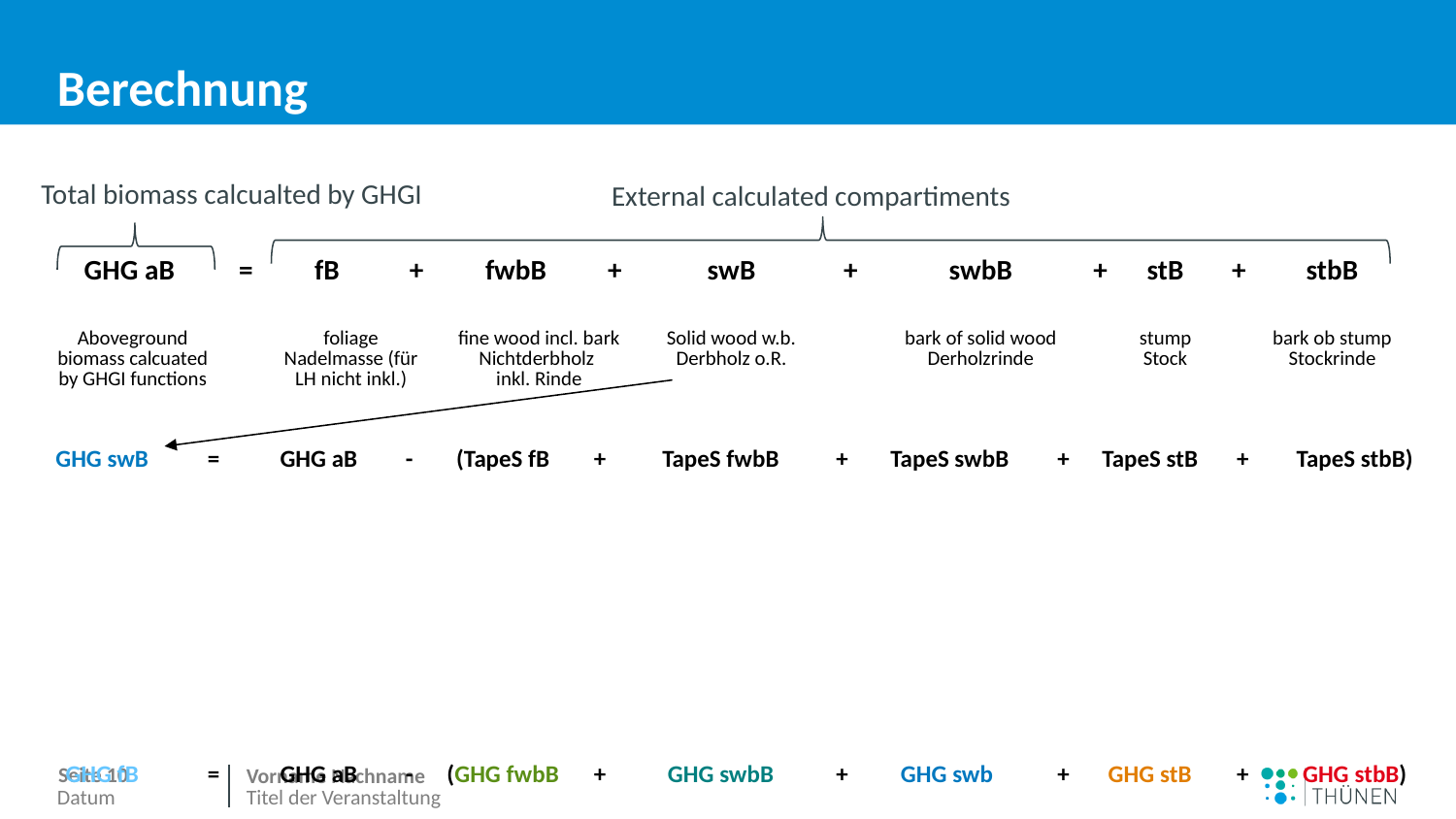

# Berechnung

Total biomass calcualted by GHGI
External calculated compartiments

| GHG aB | = | fB | + | fwbB | + | swB | + | swbB | + | stB | + | stbB |
| --- | --- | --- | --- | --- | --- | --- | --- | --- | --- | --- | --- | --- |
| Aboveground biomass calcuated by GHGI functions |  | foliage Nadelmasse (für LH nicht inkl.) |  | fine wood incl. bark Nichtderbholz inkl. Rinde |  | Solid wood w.b. Derbholz o.R. |  | bark of solid wood Derholzrinde |  | stump Stock |  | bark ob stump Stockrinde |
| GHG swB | = | GHG aB | - | (TapeS fB | + | TapeS fwbB | + | TapeS swbB | + | TapeS stB | + | TapeS stbB) |
| --- | --- | --- | --- | --- | --- | --- | --- | --- | --- | --- | --- | --- |
| GHG swbB | = | GHG aB | - | (TapeS fB | + | TapeS fwbB | + | GHG swb | + | TapeS stB | + | TapeS stbB) |
| GHG stB | = | GHG aB | - | (TapeS fB | + | TapeS fwbB | + | GHG swb | + | GHG swbB | + | TapeS stbB) |
| GHG stbB | = | GHG aB | - | (TapeS fB | + | TapeS fwbB | + | GHG swb | + | GHG swbB | + | GHG stB) |
| GHG fwbB | = | GHG aB | - | (TapeS fB | + | GHG swbB | + | GHG swb | + | GHG stB | + | GHG stbB) |
| GHG fB | = | GHG aB | - | (GHG fwbB | + | GHG swbB | + | GHG swb | + | GHG stB | + | GHG stbB) |
|  |  |  |  |  |  |  |  |  |  |  |  |  |